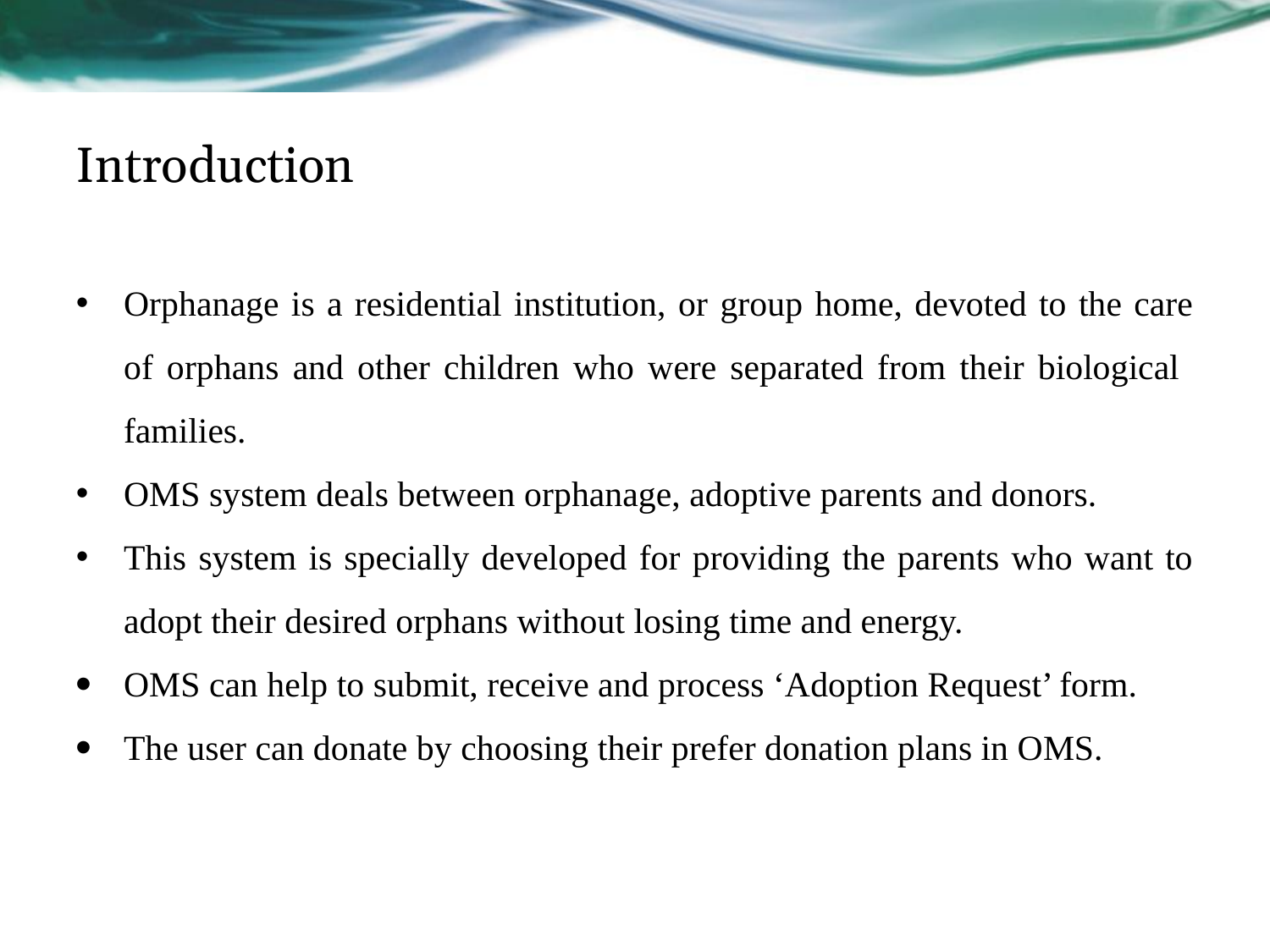

Introduction
Orphanage is a residential institution, or group home, devoted to the care of orphans and other children who were separated from their biological  families.
OMS system deals between orphanage, adoptive parents and donors.
This system is specially developed for providing the parents who want to adopt their desired orphans without losing time and energy.
OMS can help to submit, receive and process ‘Adoption Request’ form.
The user can donate by choosing their prefer donation plans in OMS.